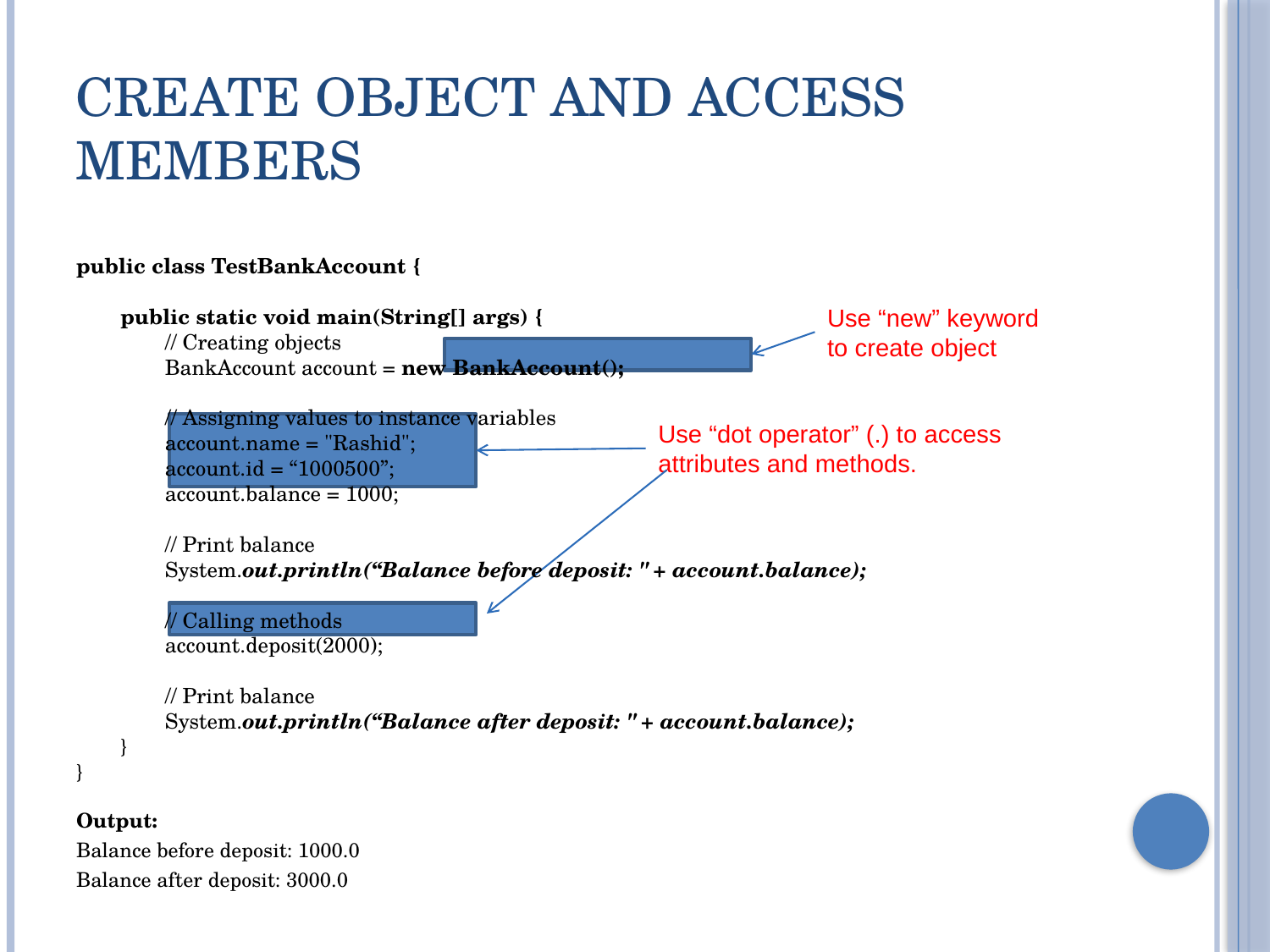

# Create Object and access Members

public class TestBankAccount {

public static void main(String[] args) {
// Creating objects
BankAccount account = new BankAccount();

// Assigning values to instance variables
account.name = "Rashid";
account.id = “1000500”;
account.balance = 1000;

// Print balance
System.out.println(“Balance before deposit: " + account.balance);

// Calling methods
account.deposit(2000);

// Print balance
System.out.println(“Balance after deposit: " + account.balance);
}
}

Output:
Balance before deposit: 1000.0
Balance after deposit: 3000.0

Use “new” keyword to create object

Use “dot operator” (.) to access attributes and methods.